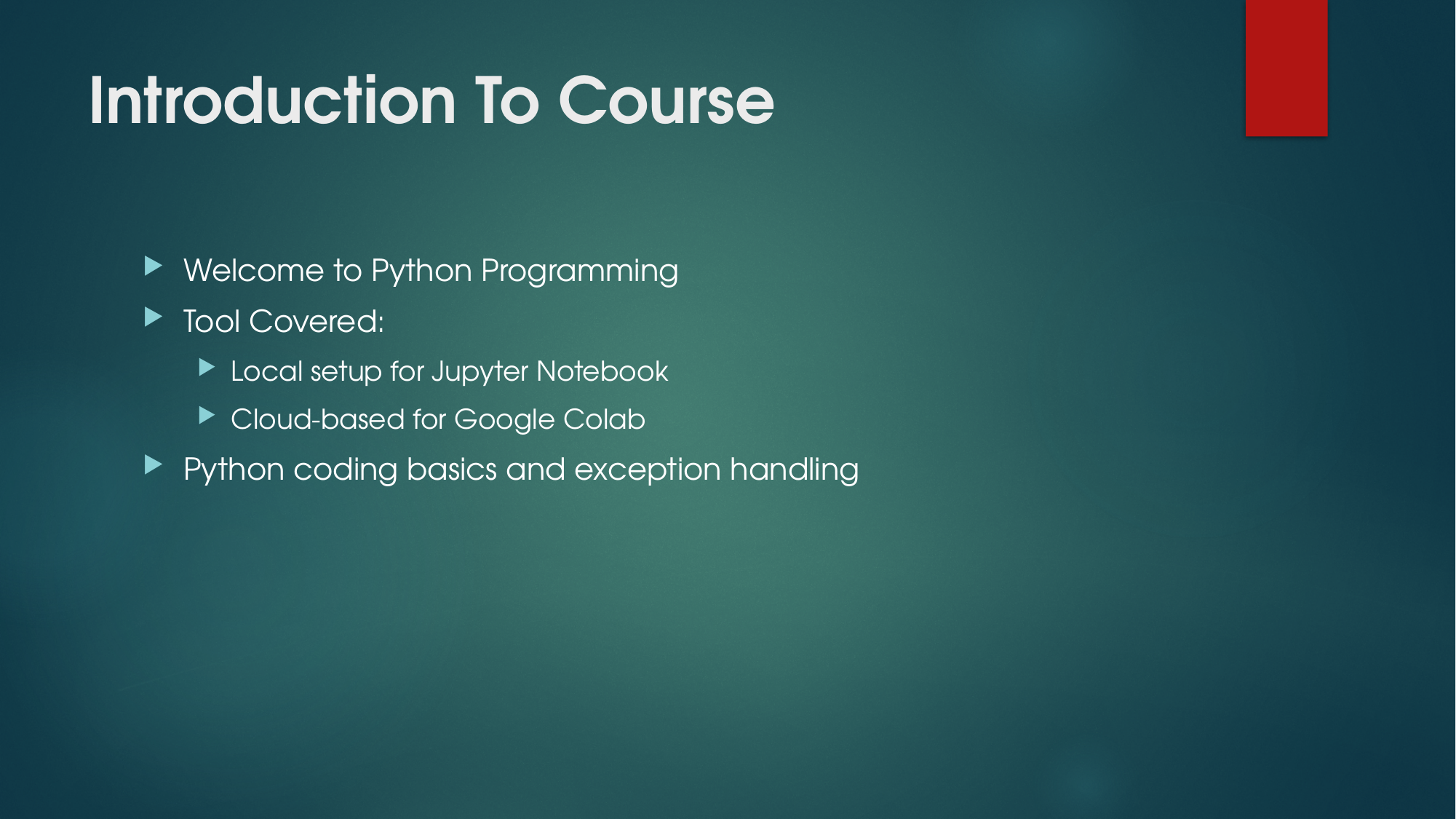

# Introduction To Course
Welcome to Python Programming
Tool Covered:
Local setup for Jupyter Notebook
Cloud-based for Google Colab
Python coding basics and exception handling